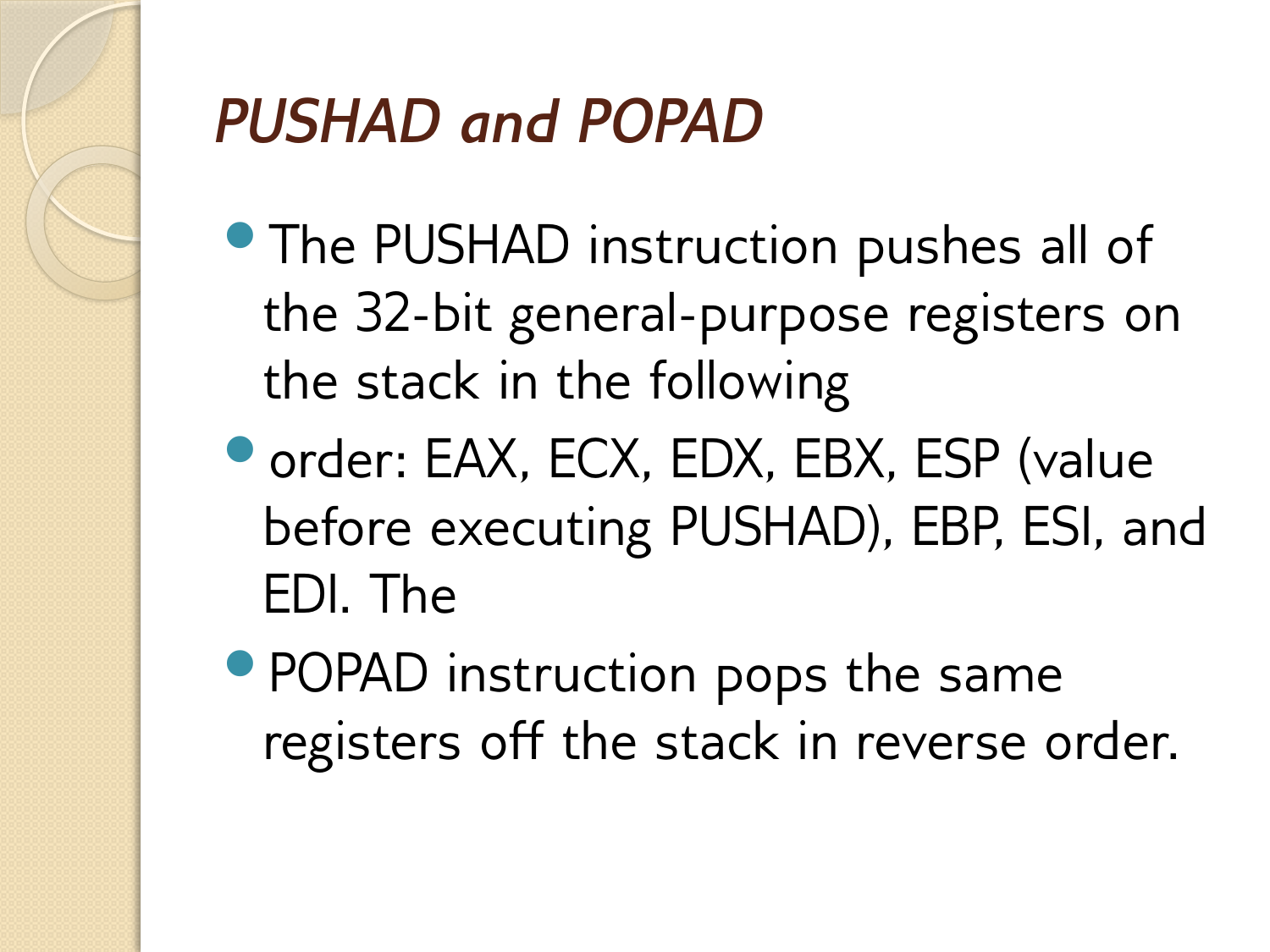

# PUSHAD and POPAD
The PUSHAD instruction pushes all of the 32-bit general-purpose registers on the stack in the following
order: EAX, ECX, EDX, EBX, ESP (value before executing PUSHAD), EBP, ESI, and EDI. The
POPAD instruction pops the same registers off the stack in reverse order.